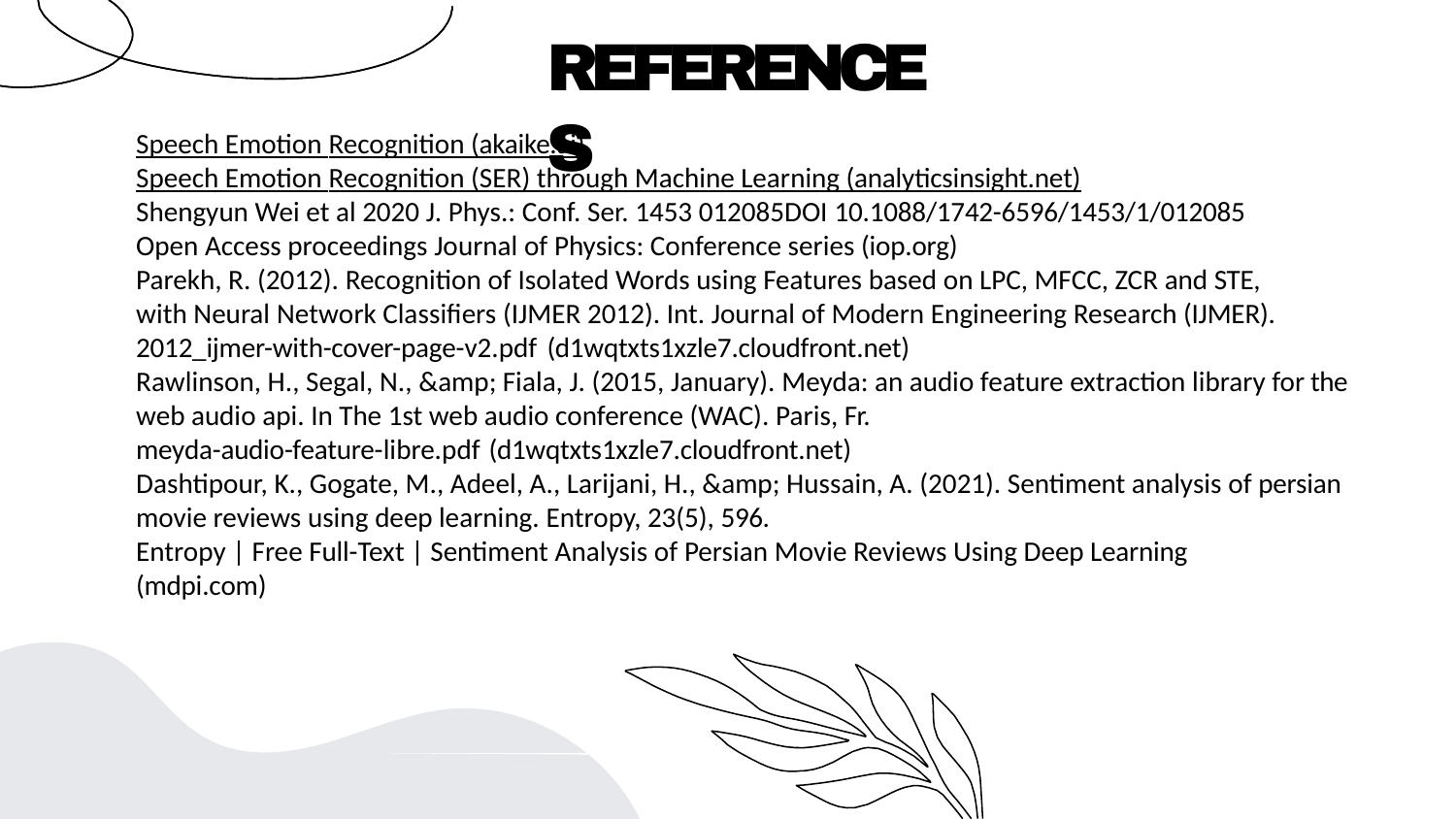

# REFERENCES
Speech Emotion Recognition (akaike.ai)
Speech Emotion Recognition (SER) through Machine Learning (analyticsinsight.net)
Shengyun Wei et al 2020 J. Phys.: Conf. Ser. 1453 012085DOI 10.1088/1742-6596/1453/1/012085
Open Access proceedings Journal of Physics: Conference series (iop.org)
Parekh, R. (2012). Recognition of Isolated Words using Features based on LPC, MFCC, ZCR and STE, with Neural Network Classifiers (IJMER 2012). Int. Journal of Modern Engineering Research (IJMER). 2012_ijmer-with-cover-page-v2.pdf (d1wqtxts1xzle7.cloudfront.net)
Rawlinson, H., Segal, N., &amp; Fiala, J. (2015, January). Meyda: an audio feature extraction library for the web audio api. In The 1st web audio conference (WAC). Paris, Fr.
meyda-audio-feature-libre.pdf (d1wqtxts1xzle7.cloudfront.net)
Dashtipour, K., Gogate, M., Adeel, A., Larijani, H., &amp; Hussain, A. (2021). Sentiment analysis of persian
movie reviews using deep learning. Entropy, 23(5), 596.
Entropy | Free Full-Text | Sentiment Analysis of Persian Movie Reviews Using Deep Learning (mdpi.com)